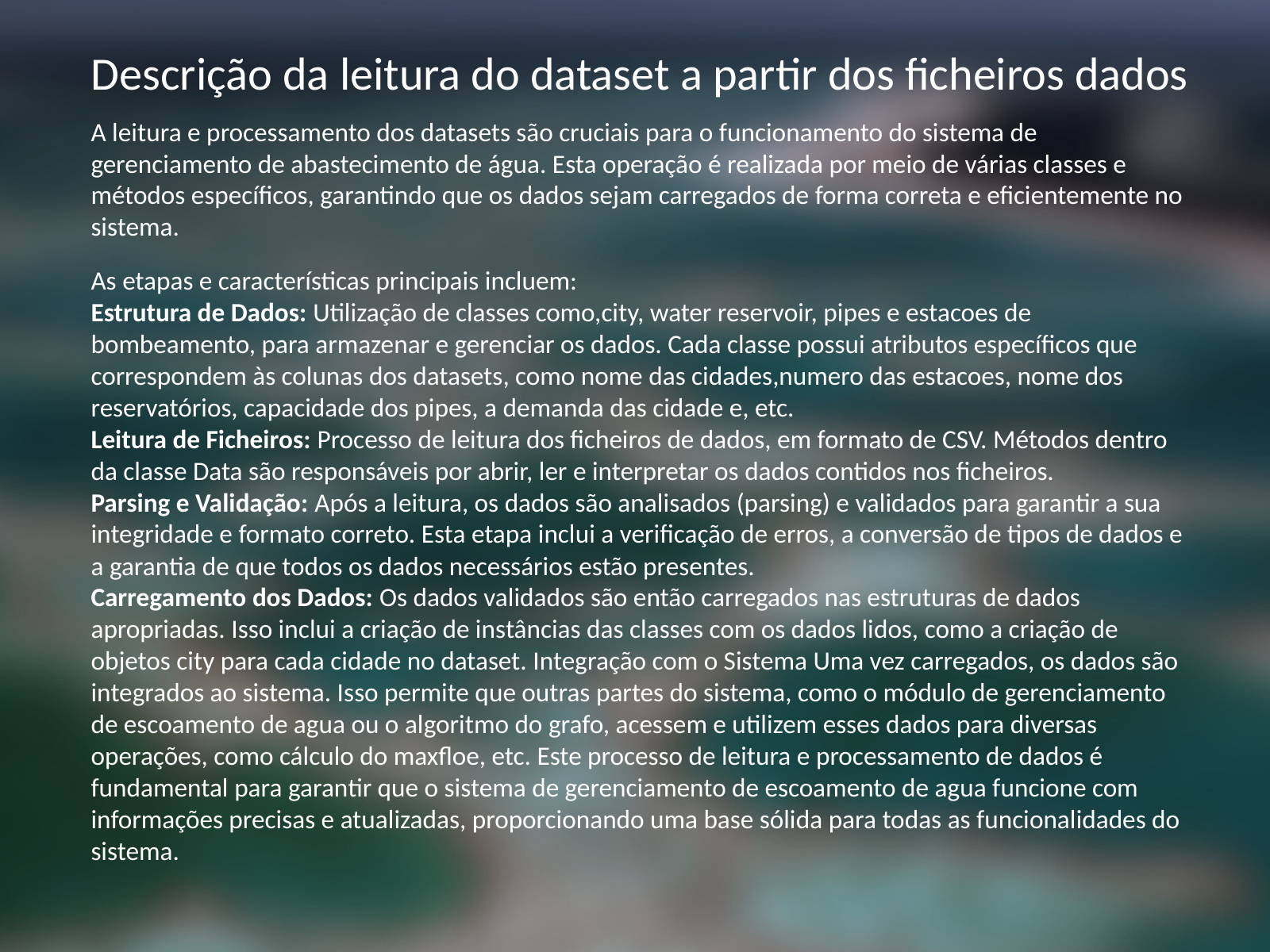

Descrição da leitura do dataset a partir dos ficheiros dados
A leitura e processamento dos datasets são cruciais para o funcionamento do sistema de gerenciamento de abastecimento de água. Esta operação é realizada por meio de várias classes e métodos específicos, garantindo que os dados sejam carregados de forma correta e eficientemente no sistema.
As etapas e características principais incluem:
Estrutura de Dados: Utilização de classes como,city, water reservoir, pipes e estacoes de bombeamento, para armazenar e gerenciar os dados. Cada classe possui atributos específicos que correspondem às colunas dos datasets, como nome das cidades,numero das estacoes, nome dos reservatórios, capacidade dos pipes, a demanda das cidade e, etc.
Leitura de Ficheiros: Processo de leitura dos ficheiros de dados, em formato de CSV. Métodos dentro da classe Data são responsáveis por abrir, ler e interpretar os dados contidos nos ficheiros.
Parsing e Validação: Após a leitura, os dados são analisados (parsing) e validados para garantir a sua integridade e formato correto. Esta etapa inclui a verificação de erros, a conversão de tipos de dados e a garantia de que todos os dados necessários estão presentes.
Carregamento dos Dados: Os dados validados são então carregados nas estruturas de dados apropriadas. Isso inclui a criação de instâncias das classes com os dados lidos, como a criação de objetos city para cada cidade no dataset. Integração com o Sistema Uma vez carregados, os dados são integrados ao sistema. Isso permite que outras partes do sistema, como o módulo de gerenciamento de escoamento de agua ou o algoritmo do grafo, acessem e utilizem esses dados para diversas operações, como cálculo do maxfloe, etc. Este processo de leitura e processamento de dados é fundamental para garantir que o sistema de gerenciamento de escoamento de agua funcione com informações precisas e atualizadas, proporcionando uma base sólida para todas as funcionalidades do sistema.